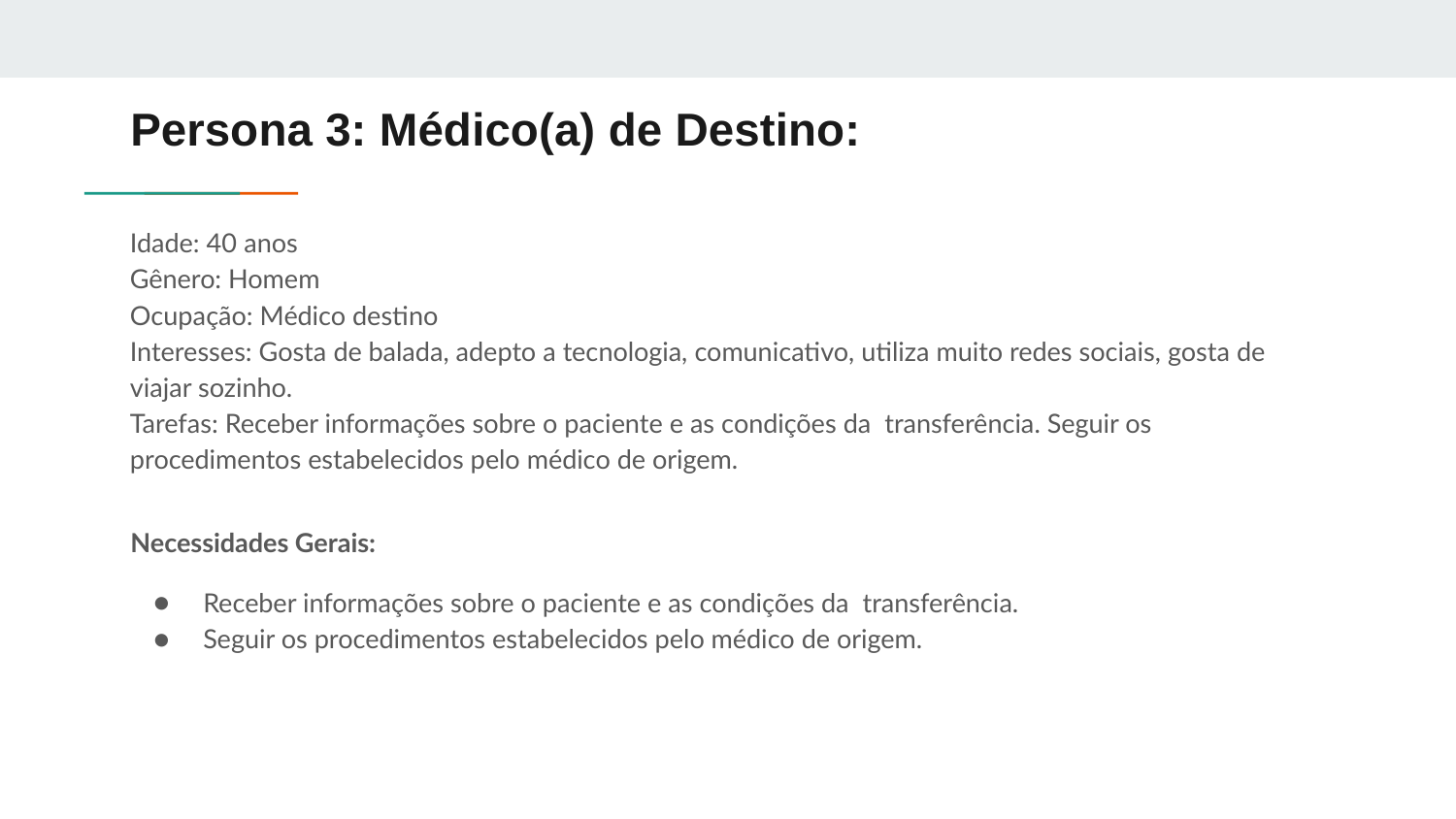

# Persona 3: Médico(a) de Destino:
Idade: 40 anos
Gênero: Homem
Ocupação: Médico destino
Interesses: Gosta de balada, adepto a tecnologia, comunicativo, utiliza muito redes sociais, gosta de viajar sozinho.
Tarefas: Receber informações sobre o paciente e as condições da  transferência. Seguir os procedimentos estabelecidos pelo médico de origem.

Necessidades Gerais:
Receber informações sobre o paciente e as condições da  transferência.
Seguir os procedimentos estabelecidos pelo médico de origem.